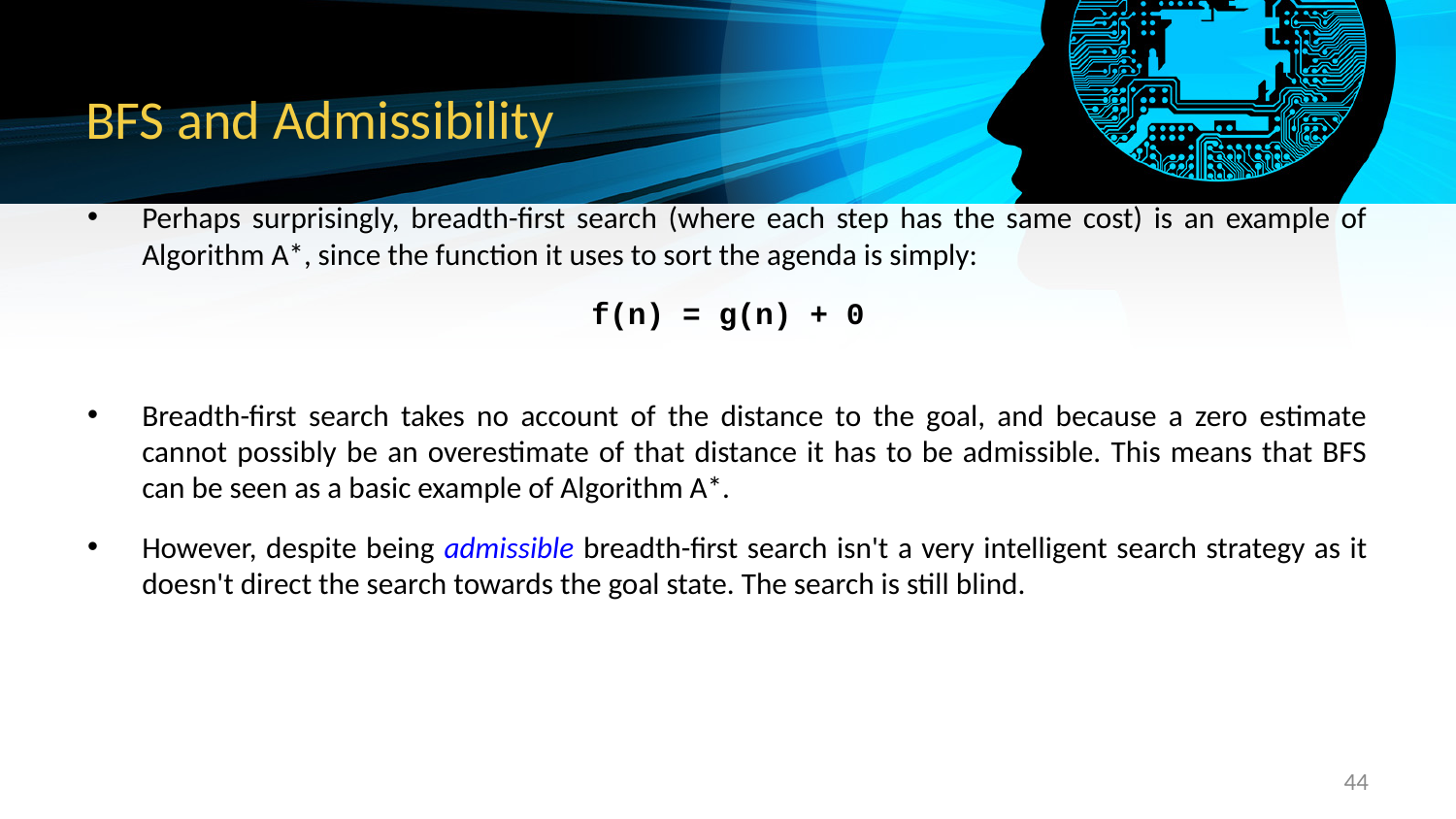

# BFS and Admissibility
Perhaps surprisingly, breadth-first search (where each step has the same cost) is an example of Algorithm A*, since the function it uses to sort the agenda is simply:

f(n) = g(n) + 0

Breadth-first search takes no account of the distance to the goal, and because a zero estimate cannot possibly be an overestimate of that distance it has to be admissible. This means that BFS can be seen as a basic example of Algorithm A*.

However, despite being admissible breadth-first search isn't a very intelligent search strategy as it doesn't direct the search towards the goal state. The search is still blind.
44